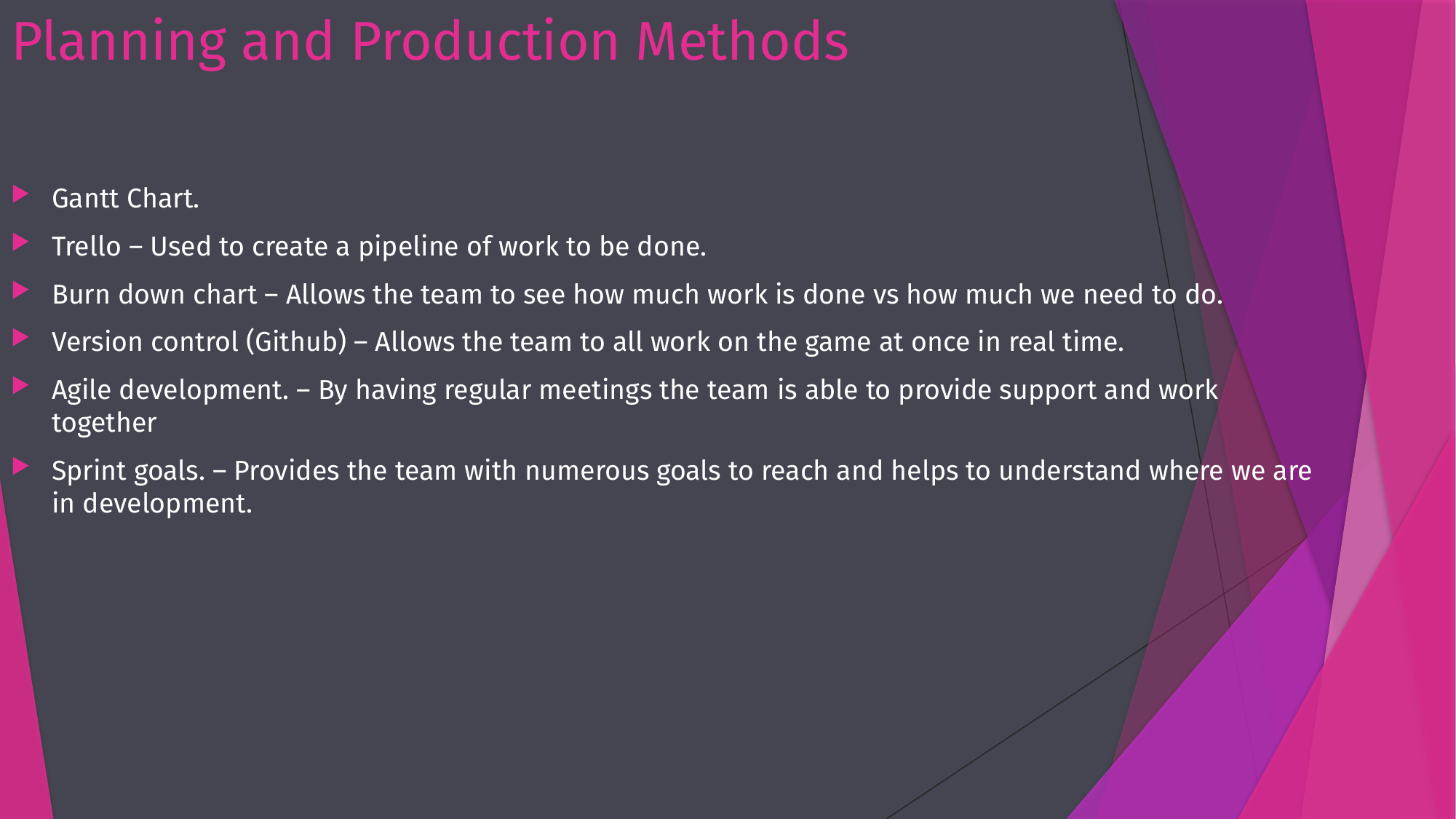

# Planning and Production Methods
Gantt Chart.
Trello – Used to create a pipeline of work to be done.
Burn down chart – Allows the team to see how much work is done vs how much we need to do.
Version control (Github) – Allows the team to all work on the game at once in real time.
Agile development. – By having regular meetings the team is able to provide support and work together
Sprint goals. – Provides the team with numerous goals to reach and helps to understand where we are in development.